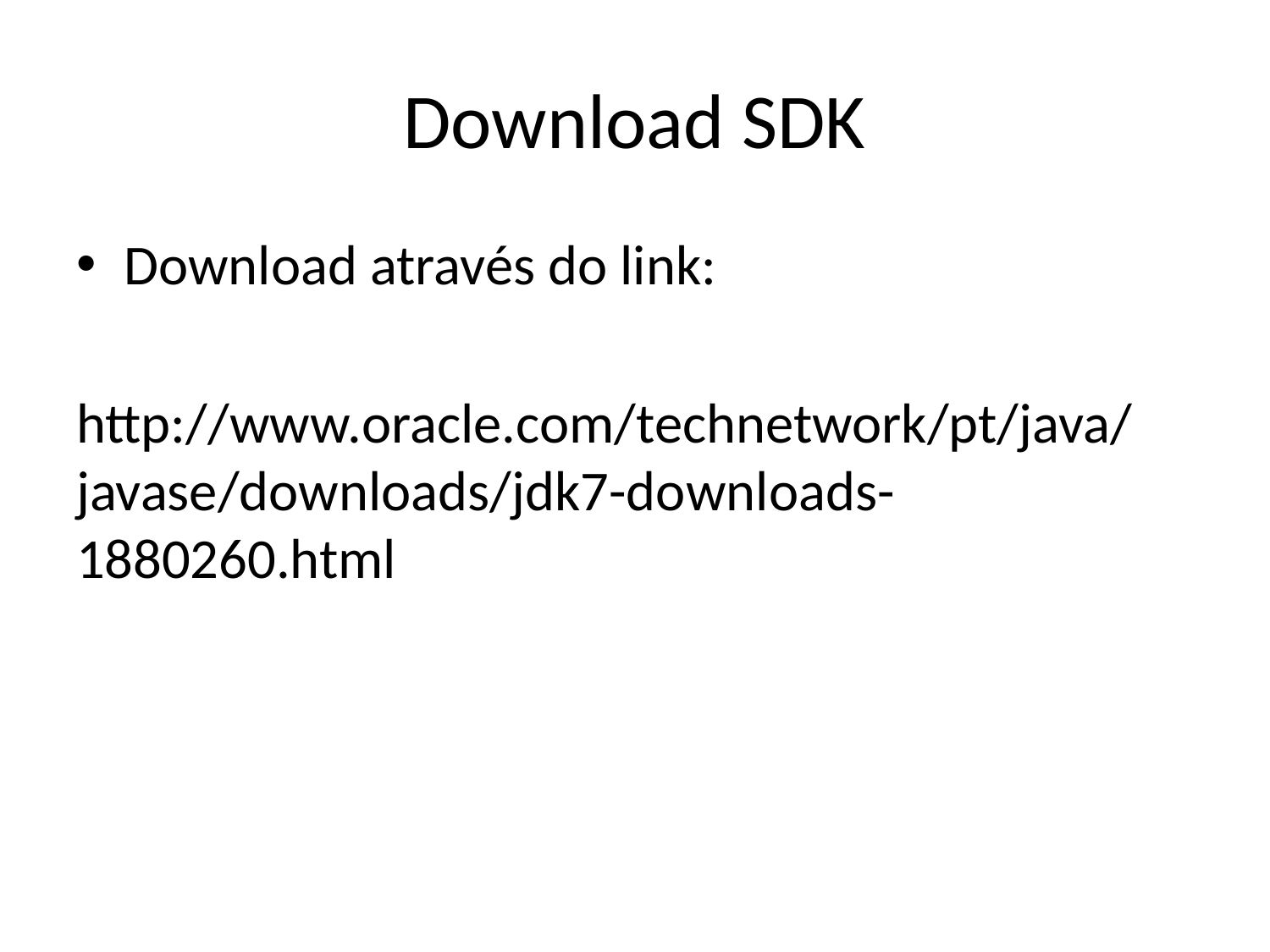

# Download SDK
Download através do link:

http://www.oracle.com/technetwork/pt/java/javase/downloads/jdk7-downloads-1880260.html